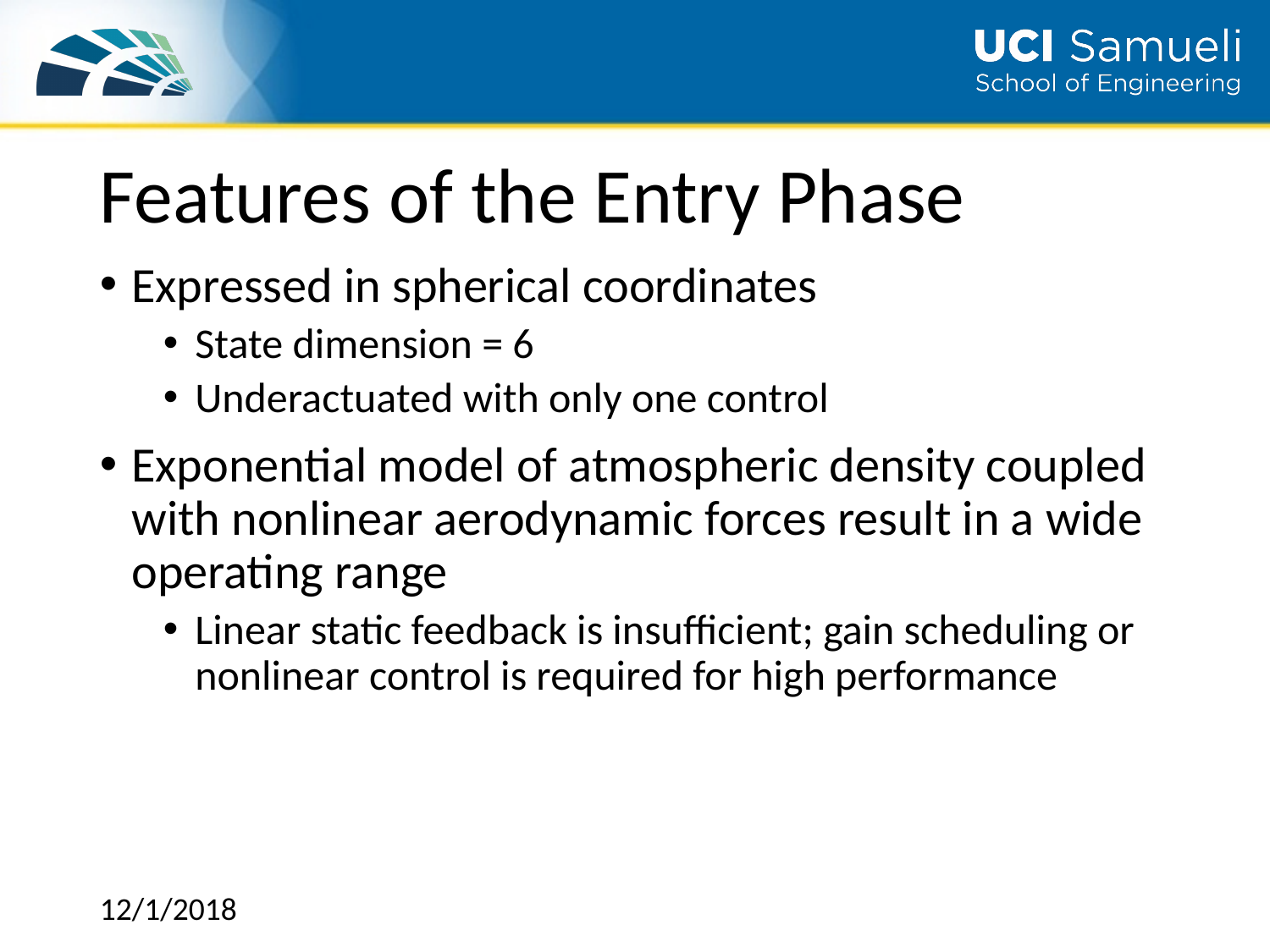

# Features of the Entry Phase
Expressed in spherical coordinates
State dimension = 6
Underactuated with only one control
Exponential model of atmospheric density coupled with nonlinear aerodynamic forces result in a wide operating range
Linear static feedback is insufficient; gain scheduling or nonlinear control is required for high performance
12/1/2018